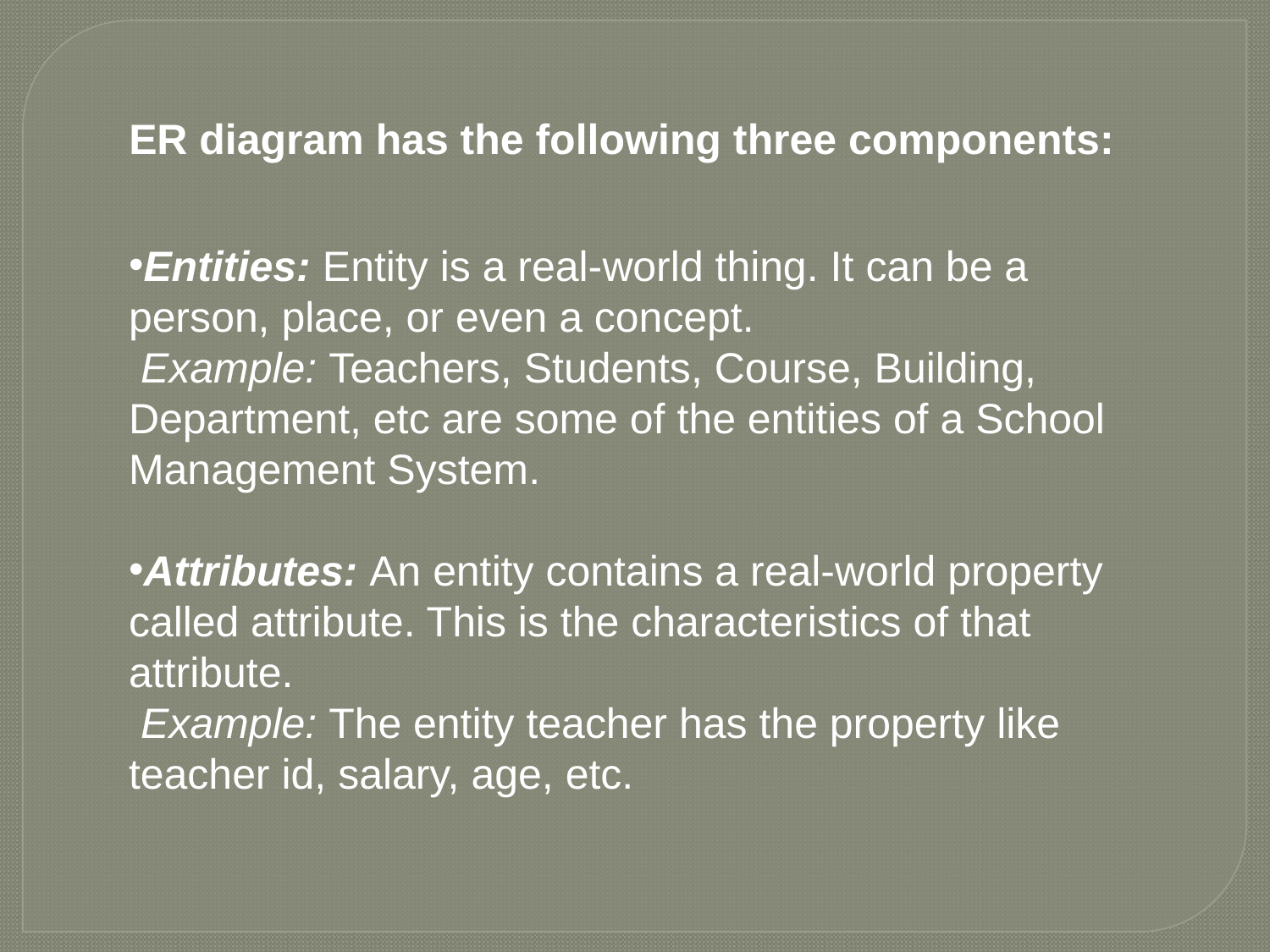

ER diagram has the following three components:
Entities: Entity is a real-world thing. It can be a person, place, or even a concept.
 Example: Teachers, Students, Course, Building, Department, etc are some of the entities of a School Management System.

Attributes: An entity contains a real-world property called attribute. This is the characteristics of that attribute.
 Example: The entity teacher has the property like teacher id, salary, age, etc.